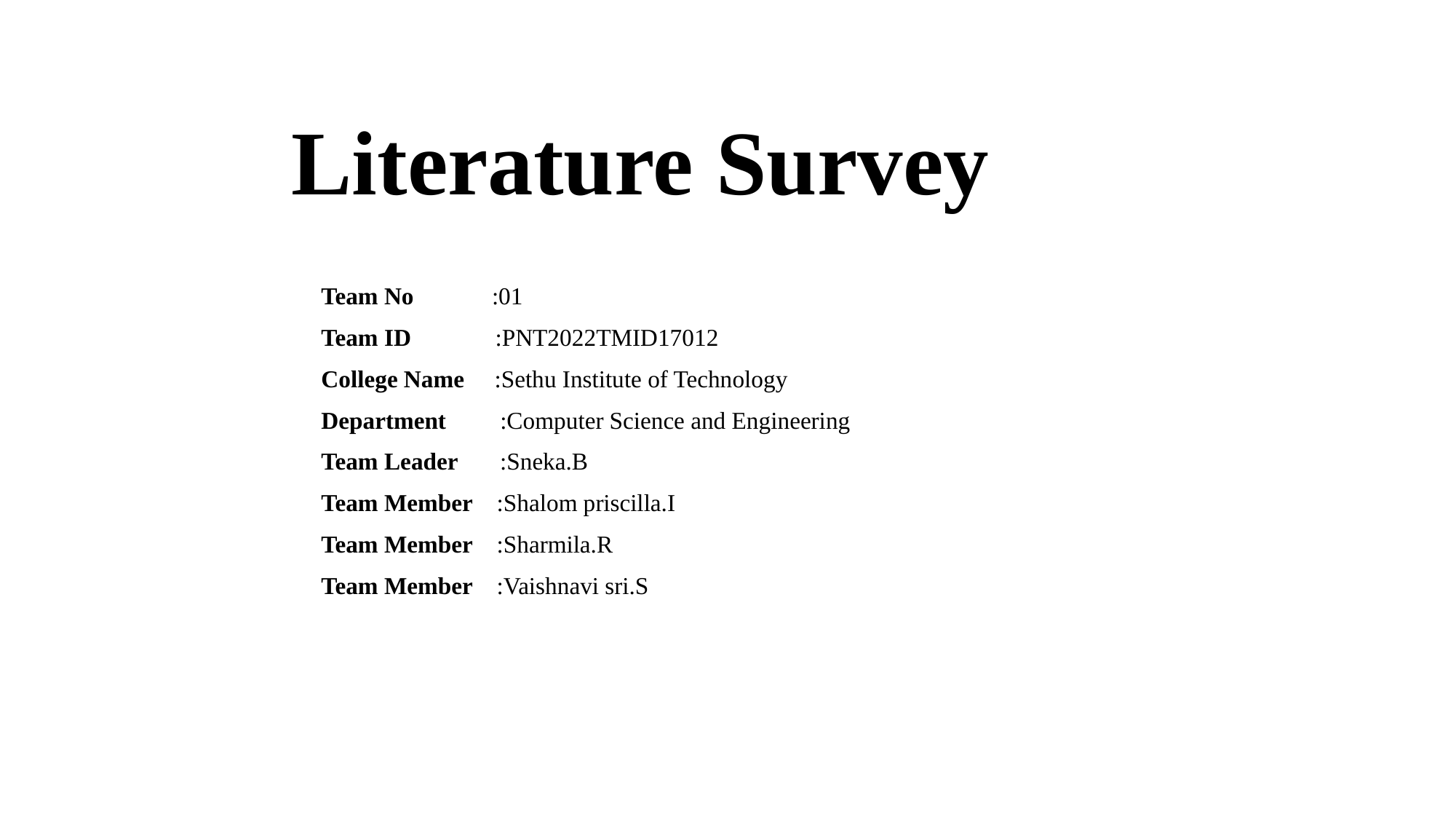

# Literature Survey
              Team No             :01
              Team ID              :PNT2022TMID17012
              College Name     :Sethu Institute of Technology
              Department         :Computer Science and Engineering
              Team Leader       :Sneka.B
              Team Member    :Shalom priscilla.I
              Team Member    :Sharmila.R
              Team Member    :Vaishnavi sri.S